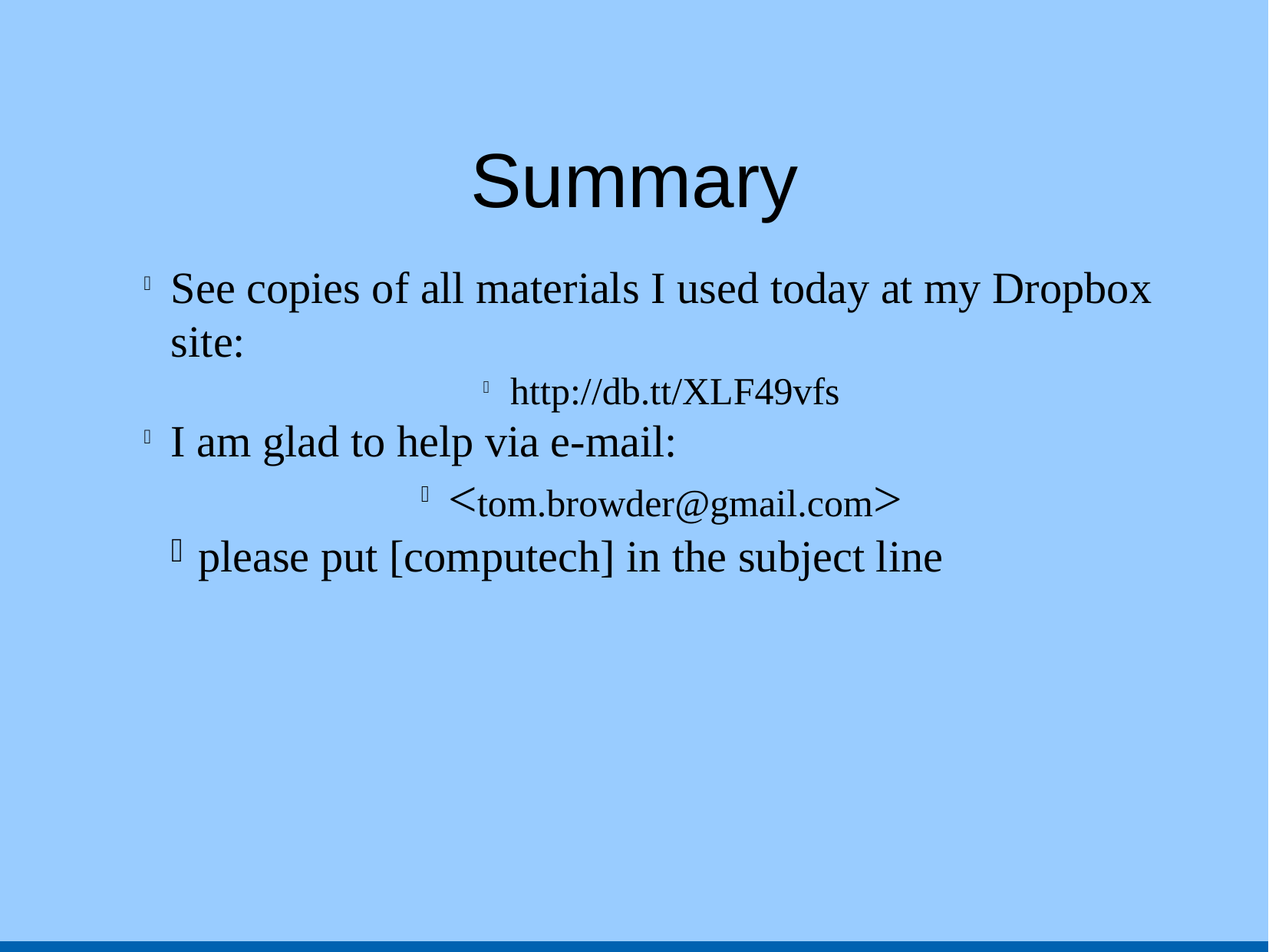

Summary
See copies of all materials I used today at my Dropbox site:
http://db.tt/XLF49vfs
I am glad to help via e-mail:
<tom.browder@gmail.com>
please put [computech] in the subject line